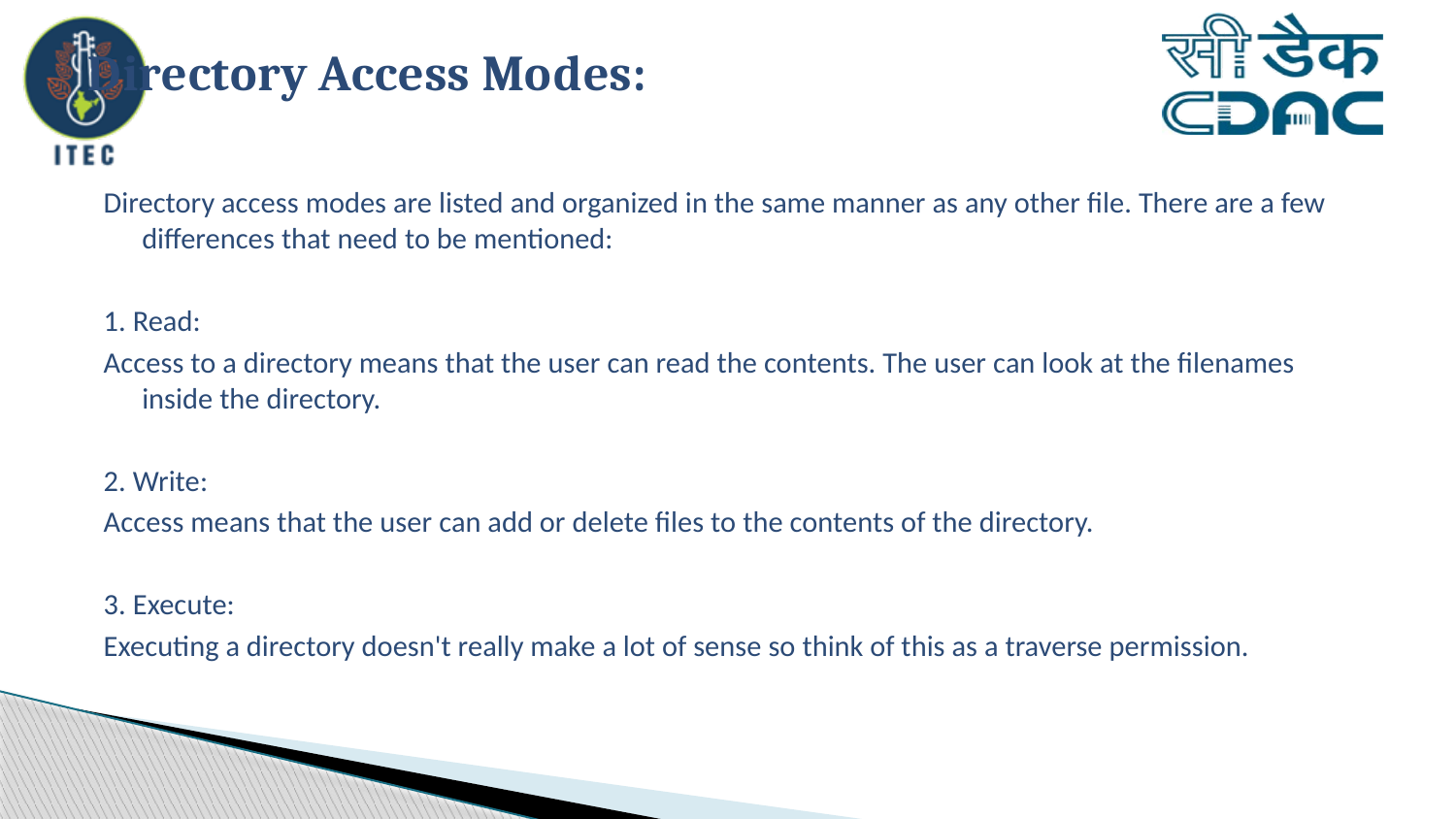

# Directory Access Modes:
Directory access modes are listed and organized in the same manner as any other file. There are a few differences that need to be mentioned:

1. Read:
Access to a directory means that the user can read the contents. The user can look at the filenames inside the directory.

2. Write:
Access means that the user can add or delete files to the contents of the directory.

3. Execute:
Executing a directory doesn't really make a lot of sense so think of this as a traverse permission.